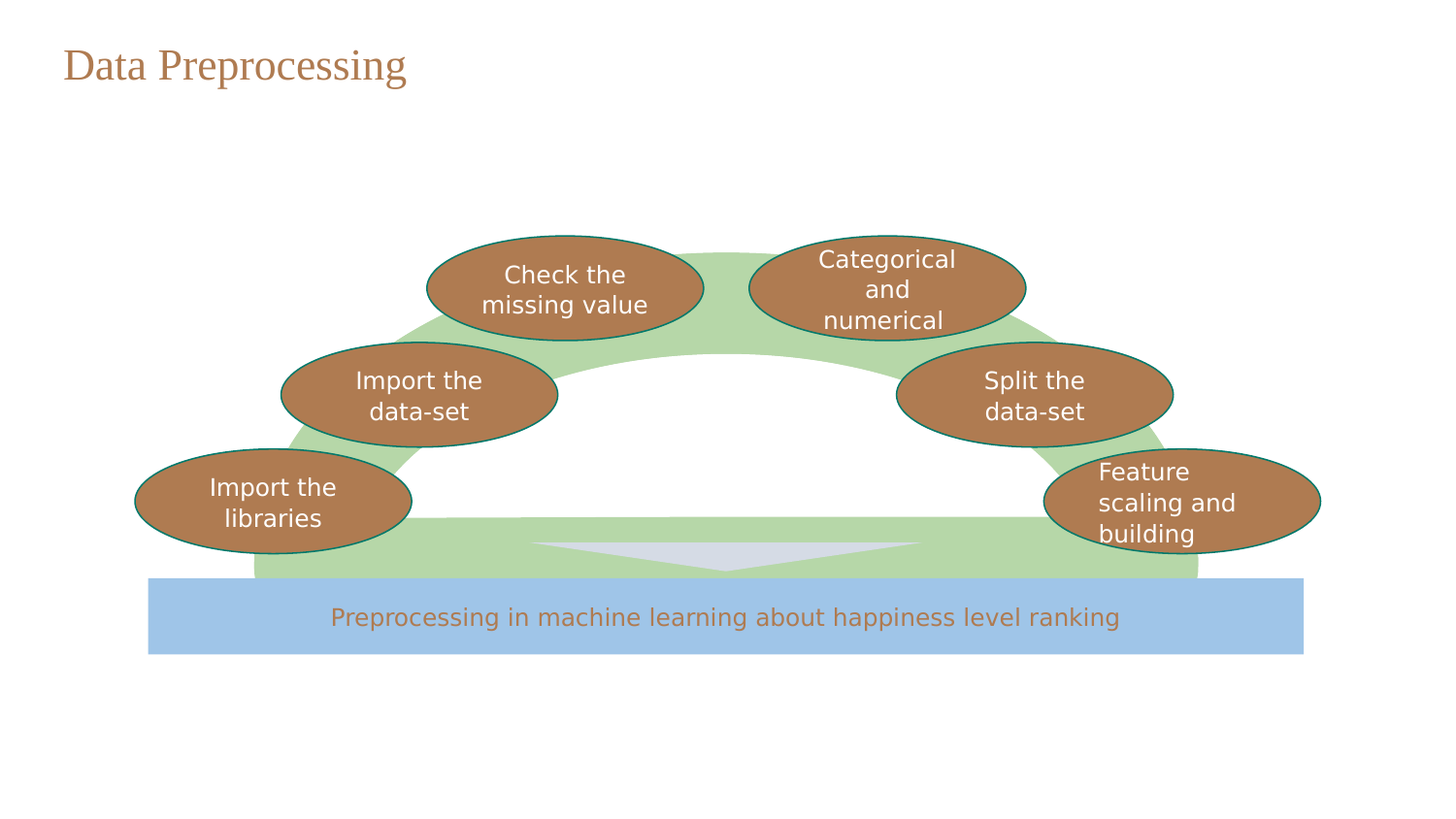

# Data Preprocessing
Check the missing value
Categorical and numerical

Import the data-set
Split the data-set

Import the libraries
Feature scaling and building

Preprocessing in machine learning about happiness level ranking